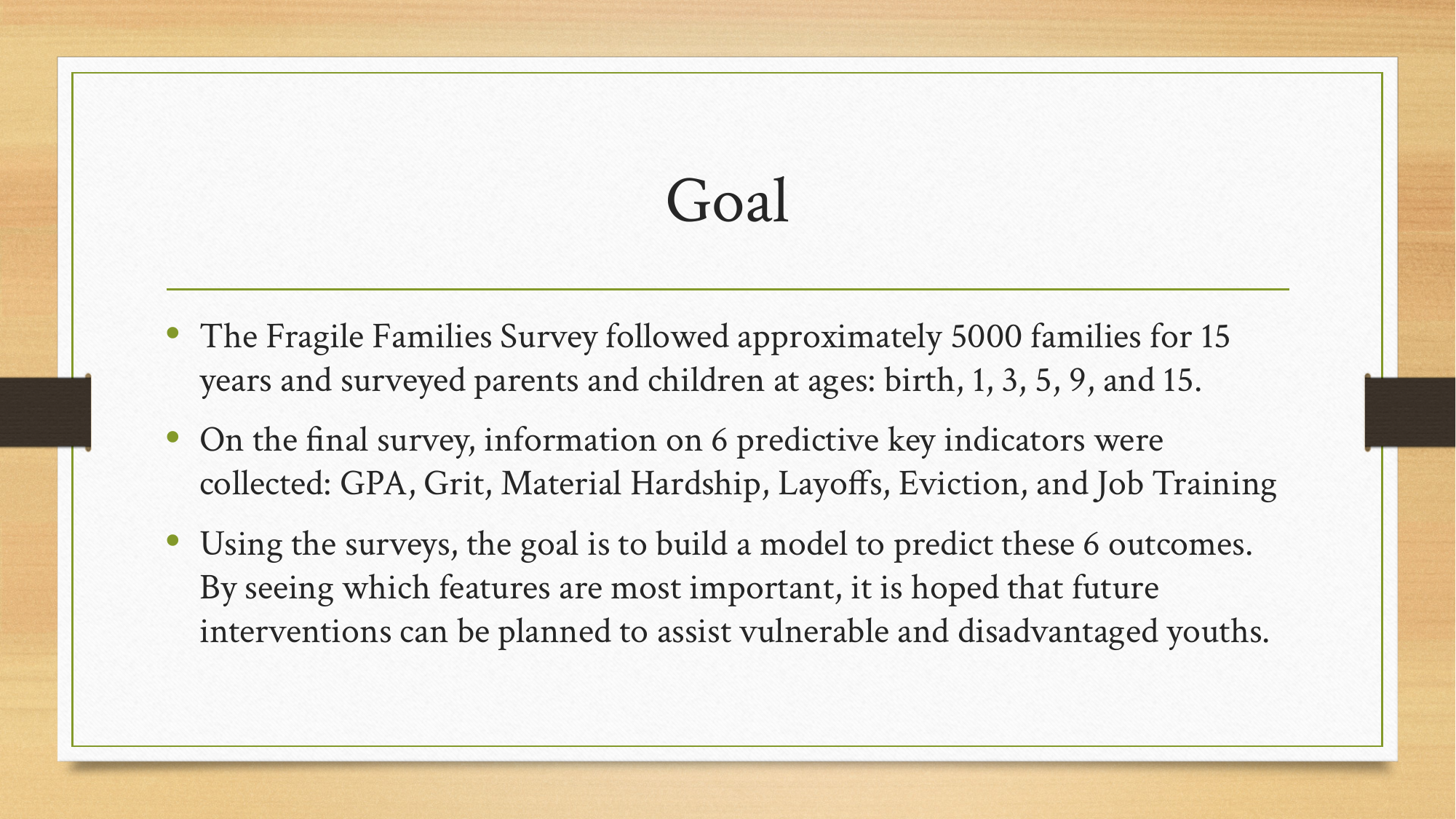

# Goal
The Fragile Families Survey followed approximately 5000 families for 15 years and surveyed parents and children at ages: birth, 1, 3, 5, 9, and 15.
On the final survey, information on 6 predictive key indicators were collected: GPA, Grit, Material Hardship, Layoffs, Eviction, and Job Training
Using the surveys, the goal is to build a model to predict these 6 outcomes. By seeing which features are most important, it is hoped that future interventions can be planned to assist vulnerable and disadvantaged youths.